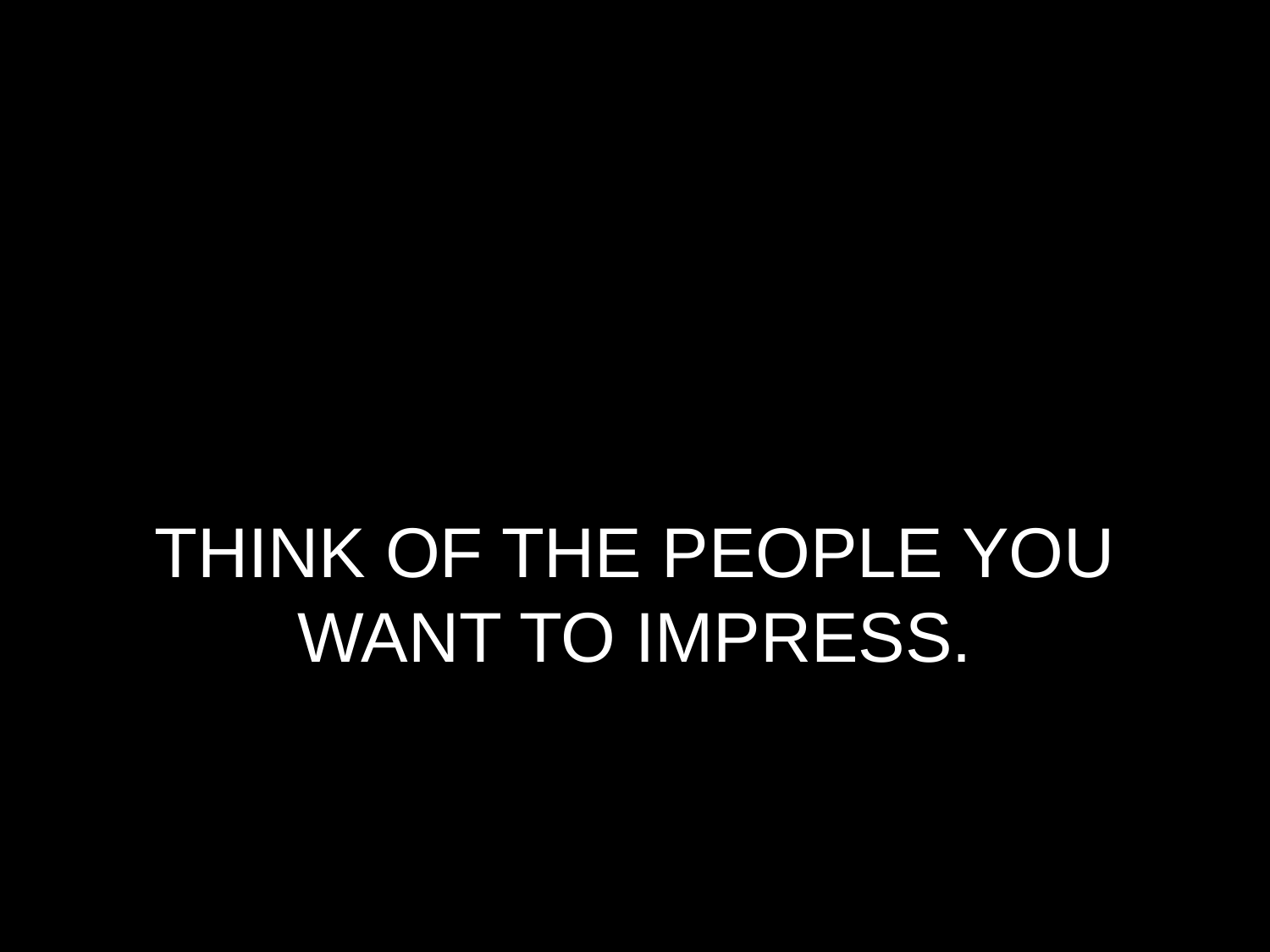

# THINK OF THE PEOPLE YOU WANT TO IMPRESS.